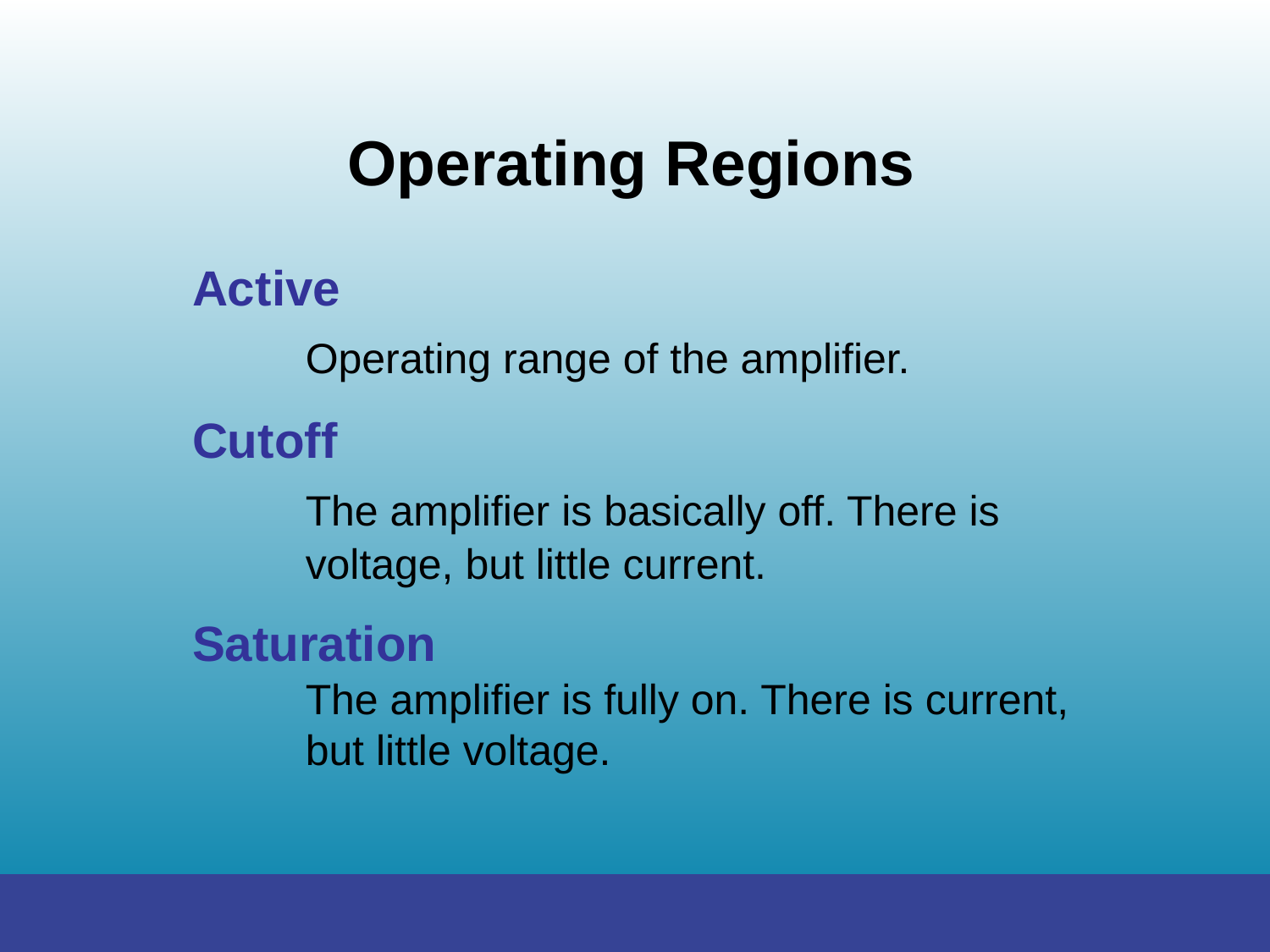

Operating Regions
 Active
	Operating range of the amplifier.
 Cutoff
	The amplifier is basically off. There is
	voltage, but little current.
 Saturation
	The amplifier is fully on. There is current, 	but little voltage.